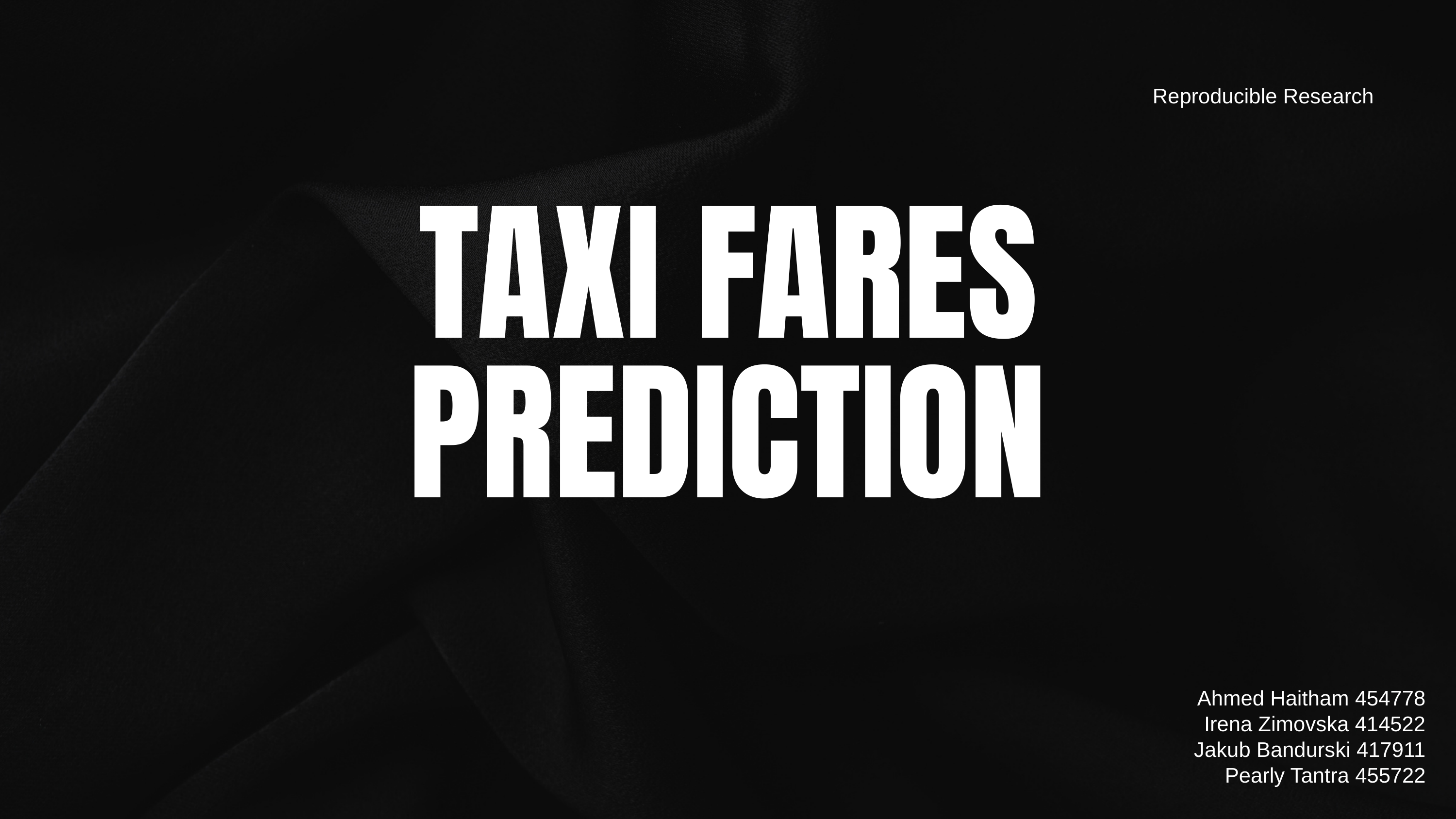

Reproducible Research
TAXI FARES
PREDICTION
Ahmed Haitham 454778
Irena Zimovska 414522
Jakub Bandurski 417911
Pearly Tantra 455722